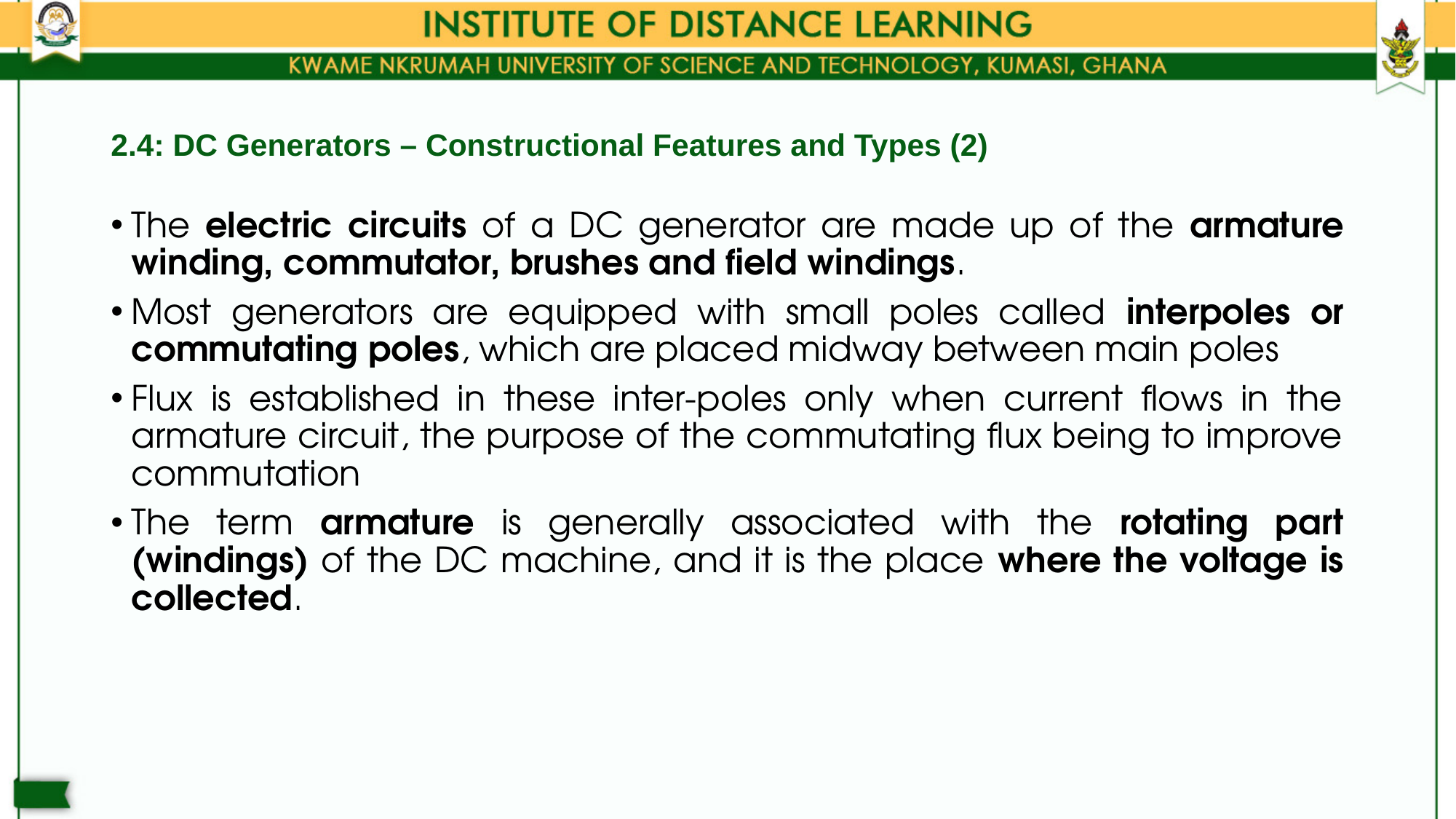

# 2.4: DC Generators – Constructional Features and Types (2)
The electric circuits of a DC generator are made up of the armature winding, commutator, brushes and field windings.
Most generators are equipped with small poles called interpoles or commutating poles, which are placed midway between main poles
Flux is established in these inter-poles only when current flows in the armature circuit, the purpose of the commutating flux being to improve commutation
The term armature is generally associated with the rotating part (windings) of the DC machine, and it is the place where the voltage is collected.